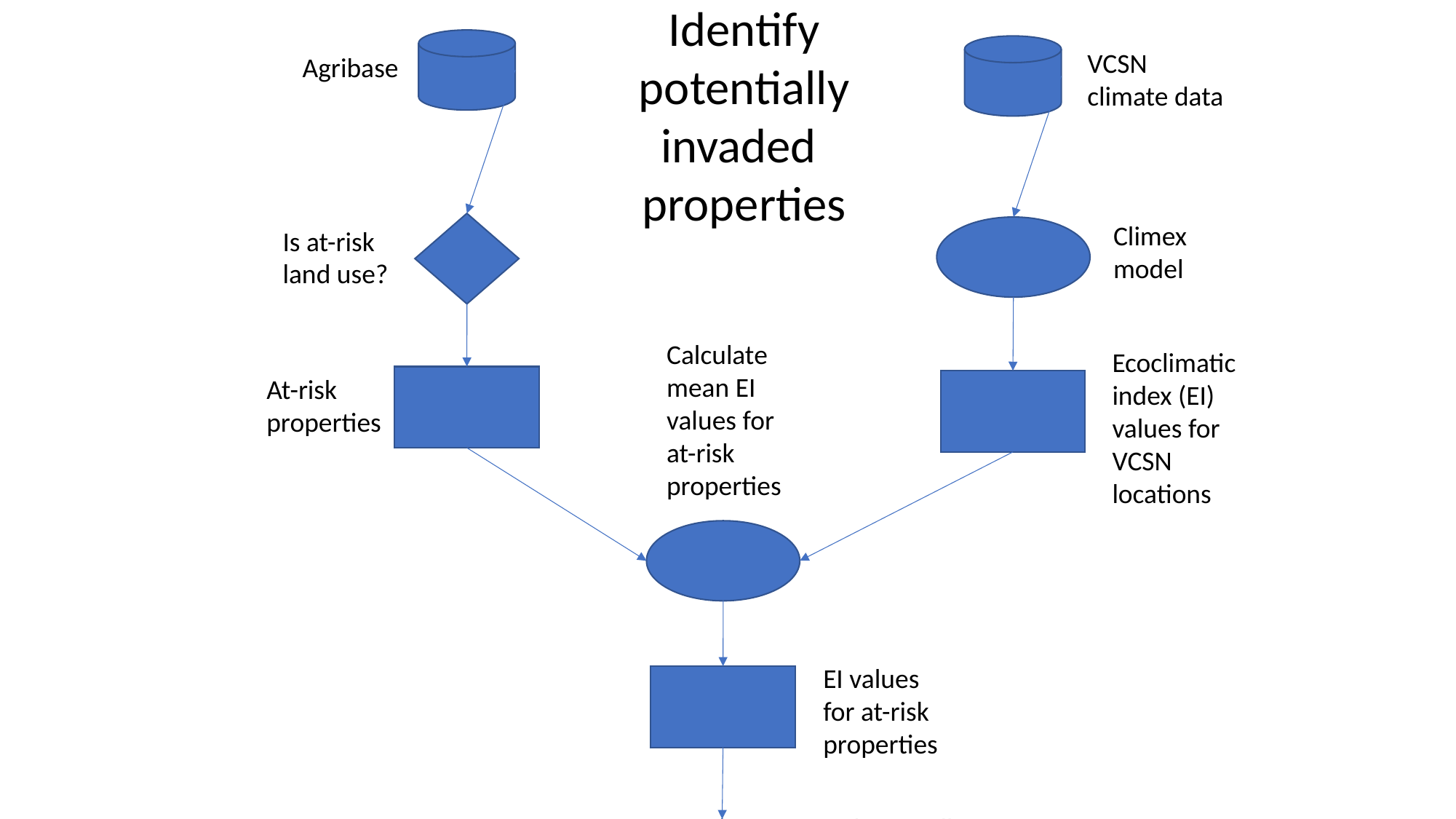

Identify potentially invaded  properties

VCSN climate data
Agribase

Climex model

Is at-risk land use?
Calculate mean EI values for at-risk properties
Ecoclimatic index (EI) values for VCSN locations
At-risk properties

EI values for at-risk properties

Is climatically suitable?
Property EI >=6?

Potentially invaded properties